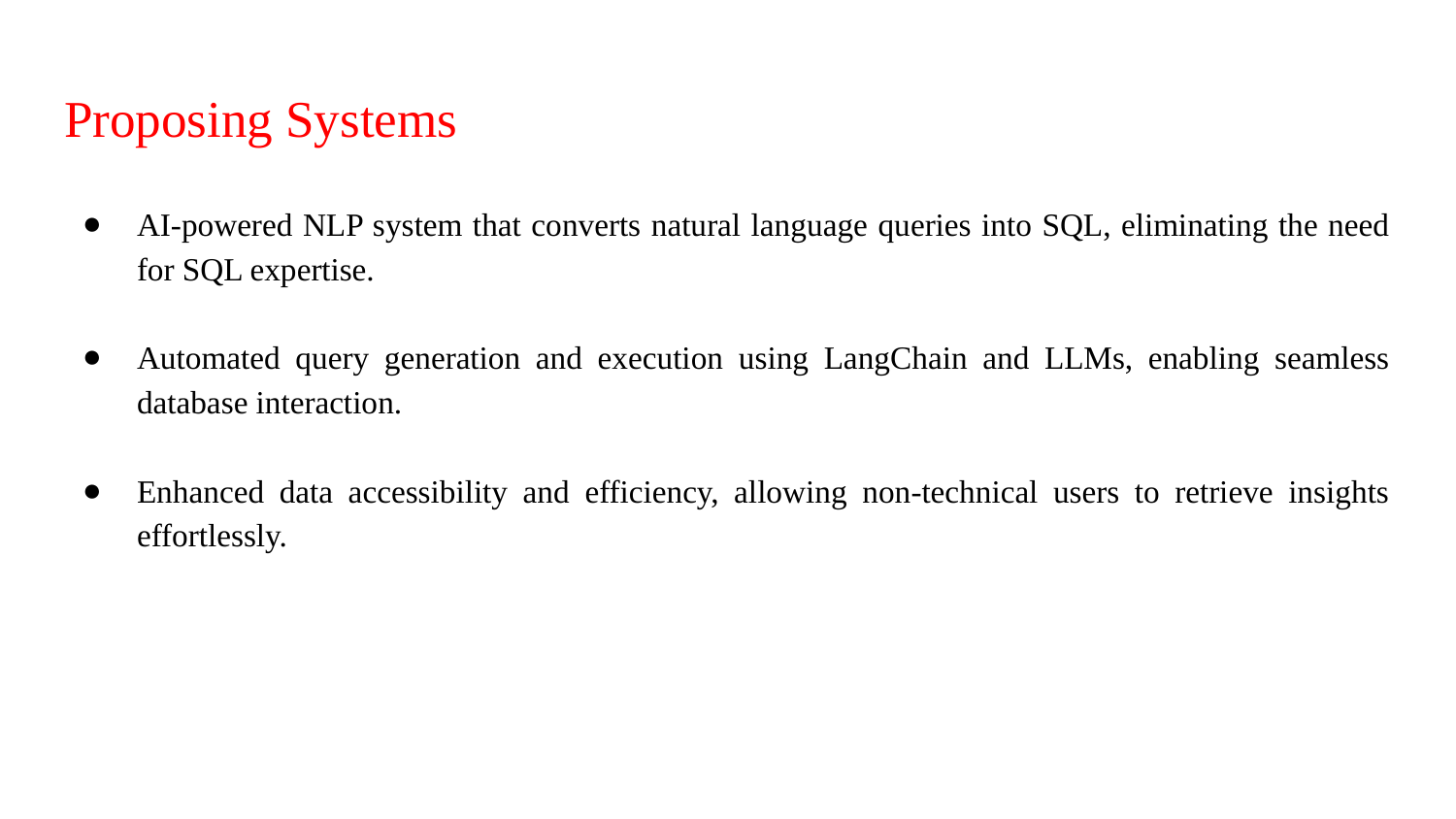

# Proposing Systems
AI-powered NLP system that converts natural language queries into SQL, eliminating the need for SQL expertise.

Automated query generation and execution using LangChain and LLMs, enabling seamless database interaction.

Enhanced data accessibility and efficiency, allowing non-technical users to retrieve insights effortlessly.